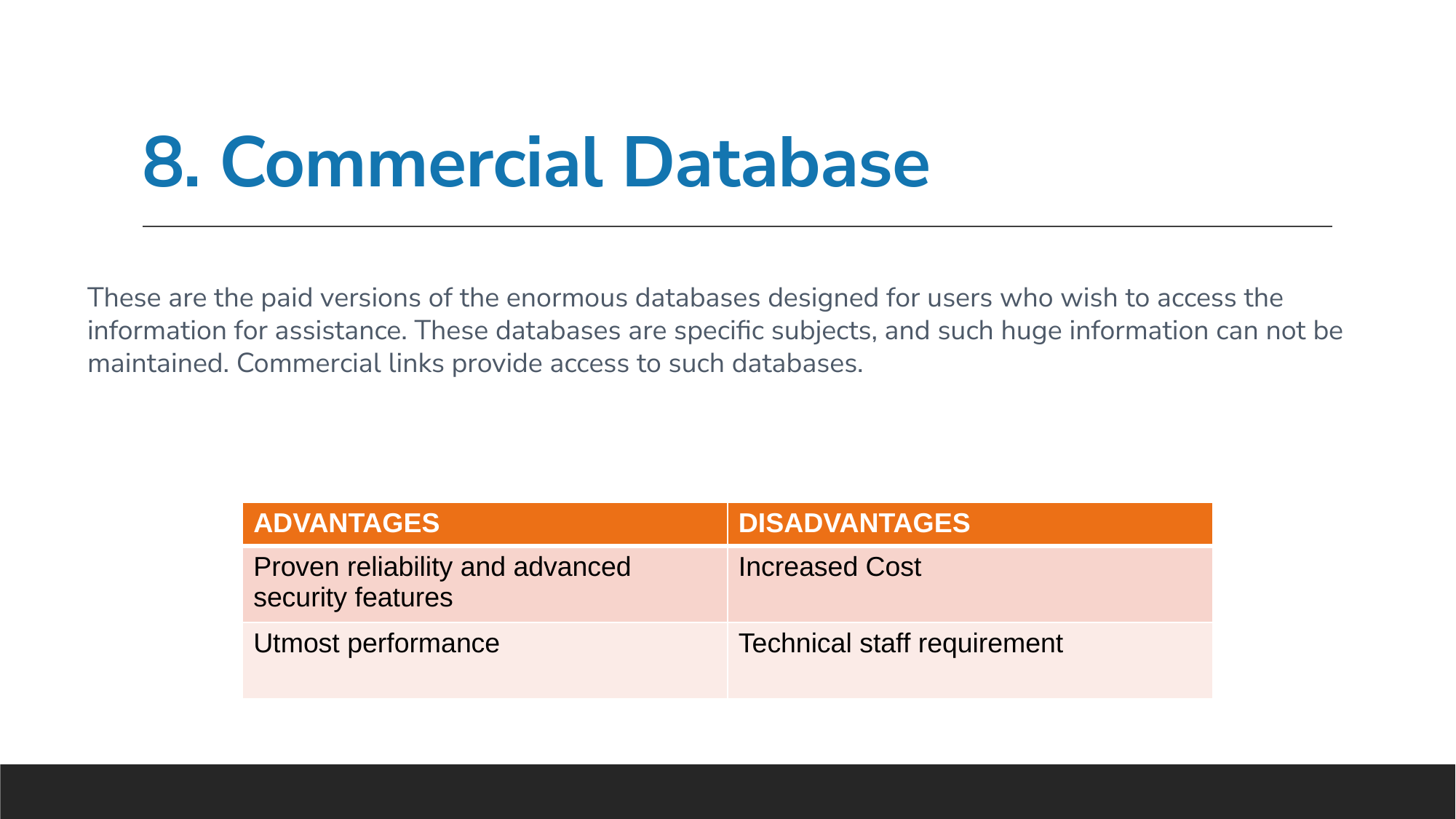

# 8. Commercial Database
These are the paid versions of the enormous databases designed for users who wish to access the information for assistance. These databases are specific subjects, and such huge information can not be maintained. Commercial links provide access to such databases.
| ADVANTAGES | DISADVANTAGES |
| --- | --- |
| Proven reliability and advanced security features | Increased Cost |
| Utmost performance | Technical staff requirement |